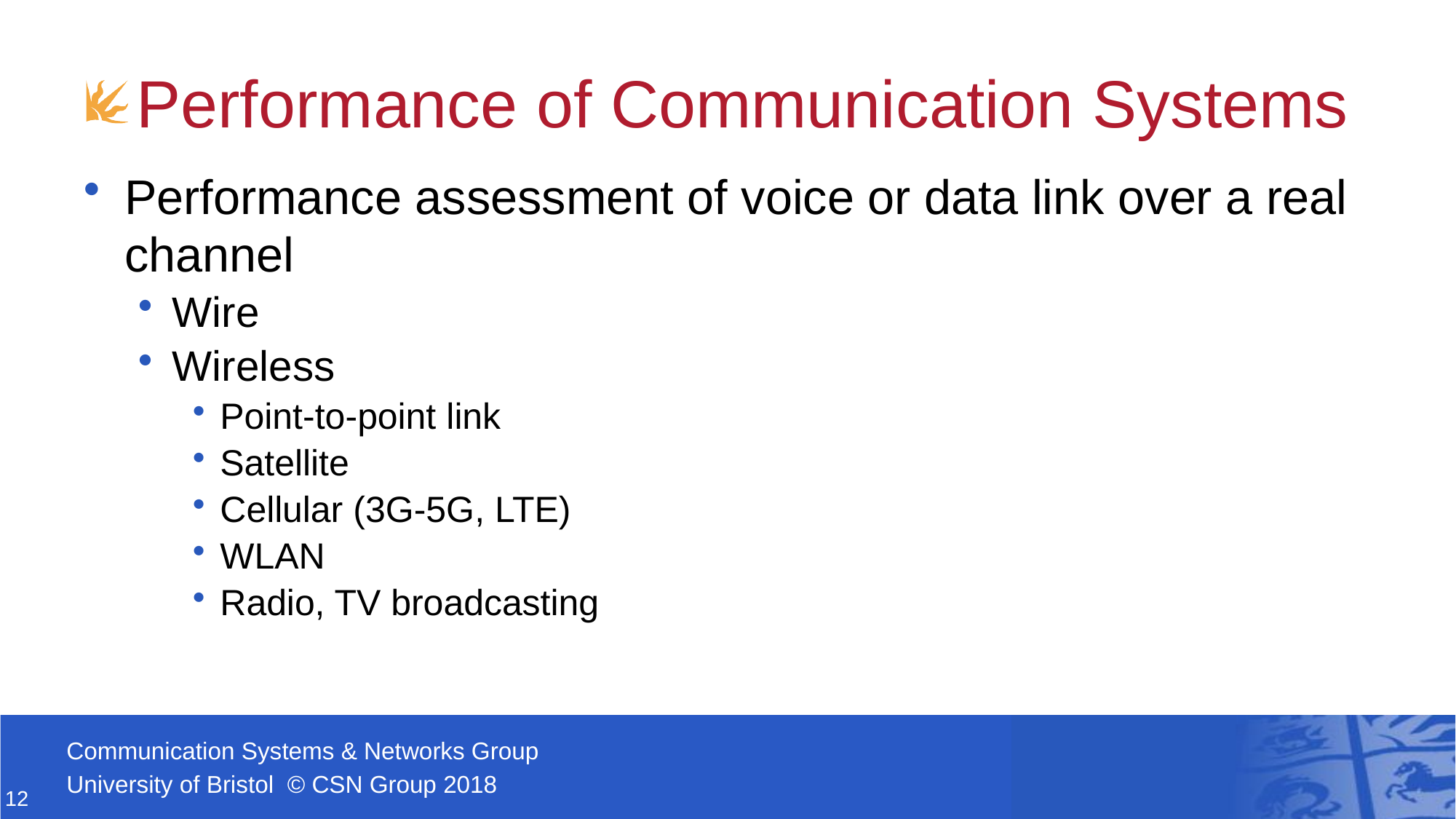

# Performance of Communication Systems
Performance assessment of voice or data link over a real channel
Wire
Wireless
Point-to-point link
Satellite
Cellular (3G-5G, LTE)
WLAN
Radio, TV broadcasting

12